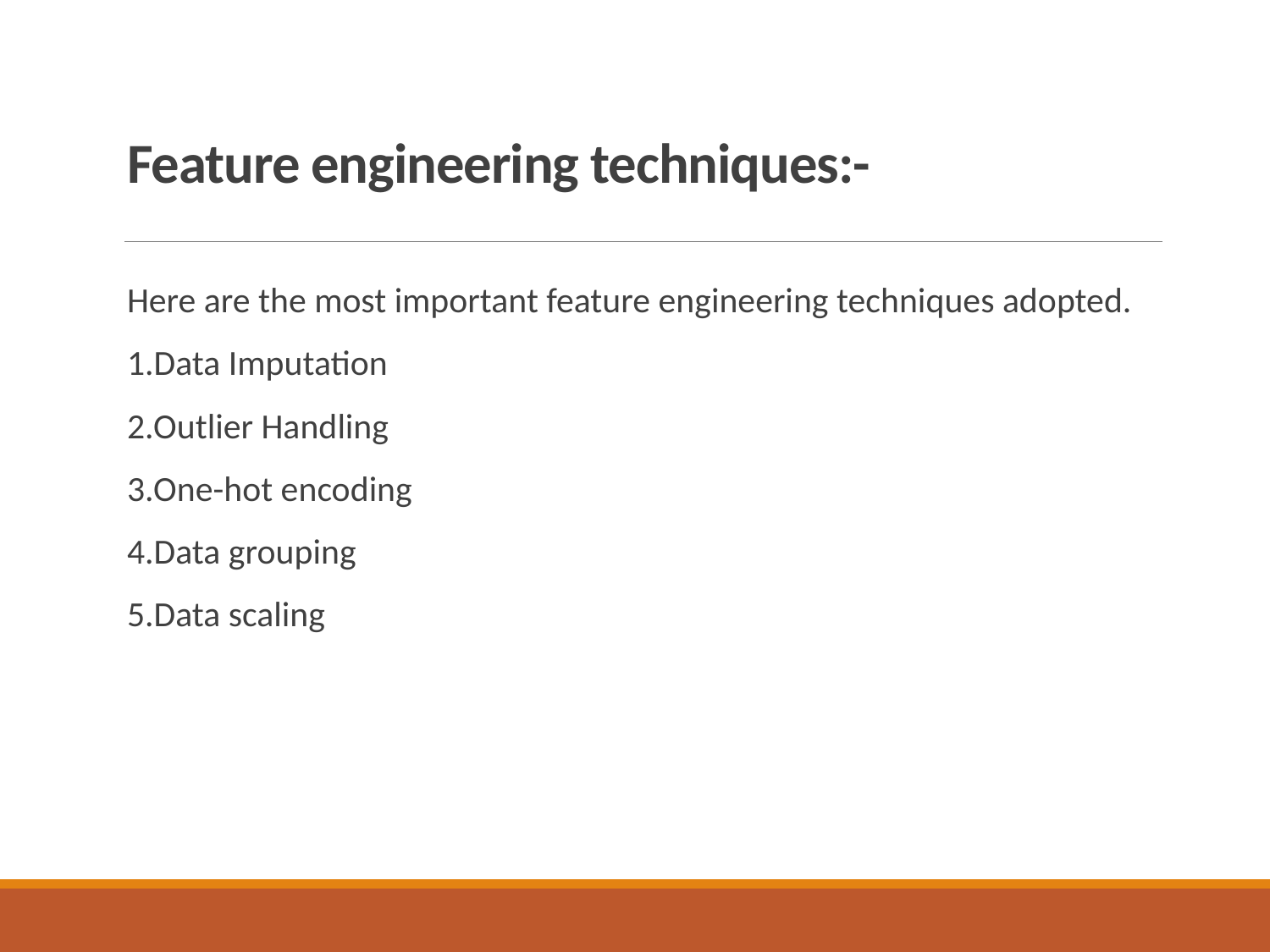

# Feature engineering techniques:-
Here are the most important feature engineering techniques adopted.
1.Data Imputation
2.Outlier Handling
3.One-hot encoding
4.Data grouping
5.Data scaling